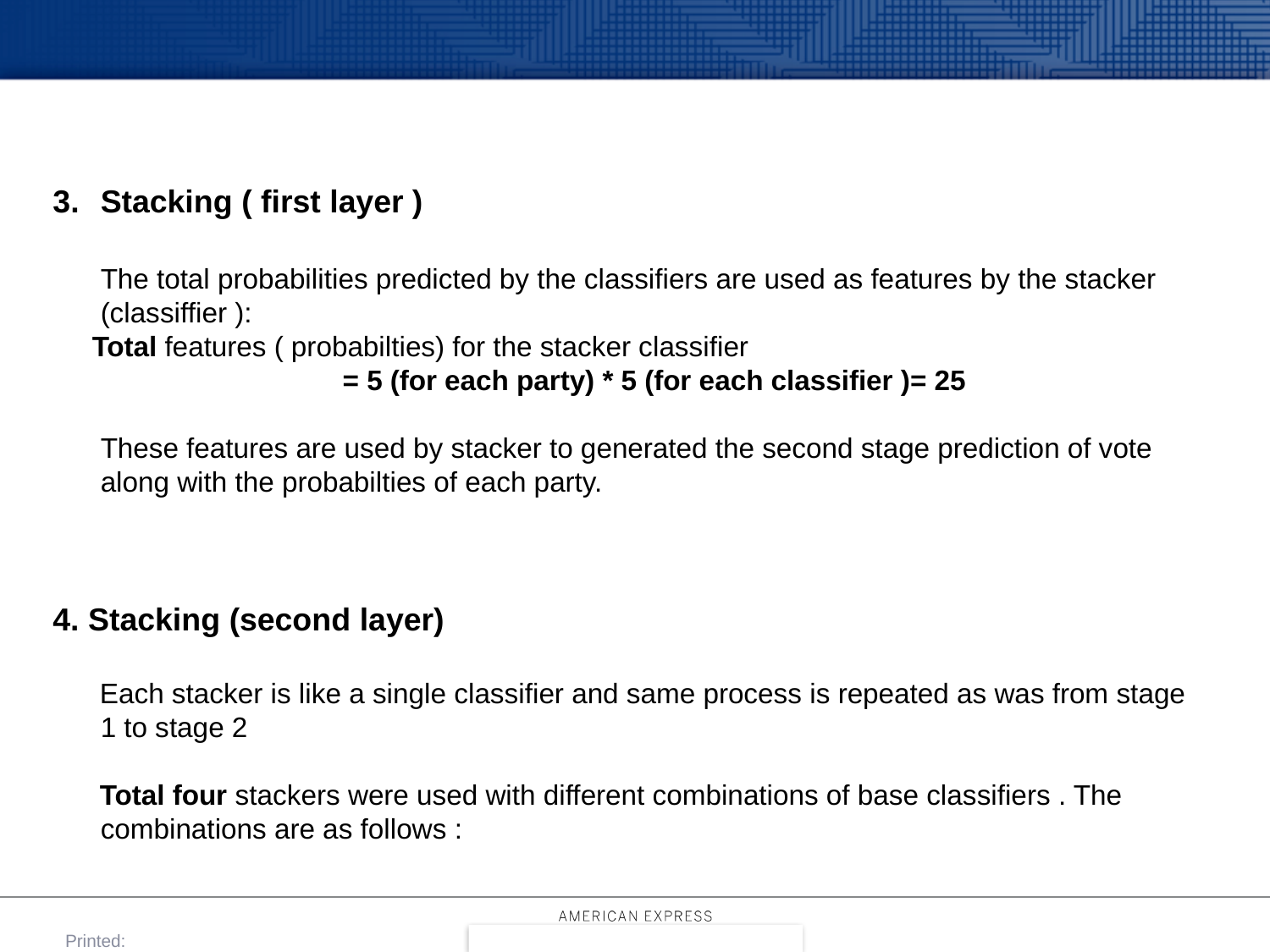

#

Stacking ( first layer )

	The total probabilities predicted by the classifiers are used as features by the stacker (classiffier ):
     Total features ( probabilties) for the stacker classifier
                                     = 5 (for each party) * 5 (for each classifier )= 25

	These features are used by stacker to generated the second stage prediction of vote along with the probabilties of each party.

4. Stacking (second layer)

      Each stacker is like a single classifier and same process is repeated as was from stage 1 to stage 2

      Total four stackers were used with different combinations of base classifiers . The combinations are as follows :